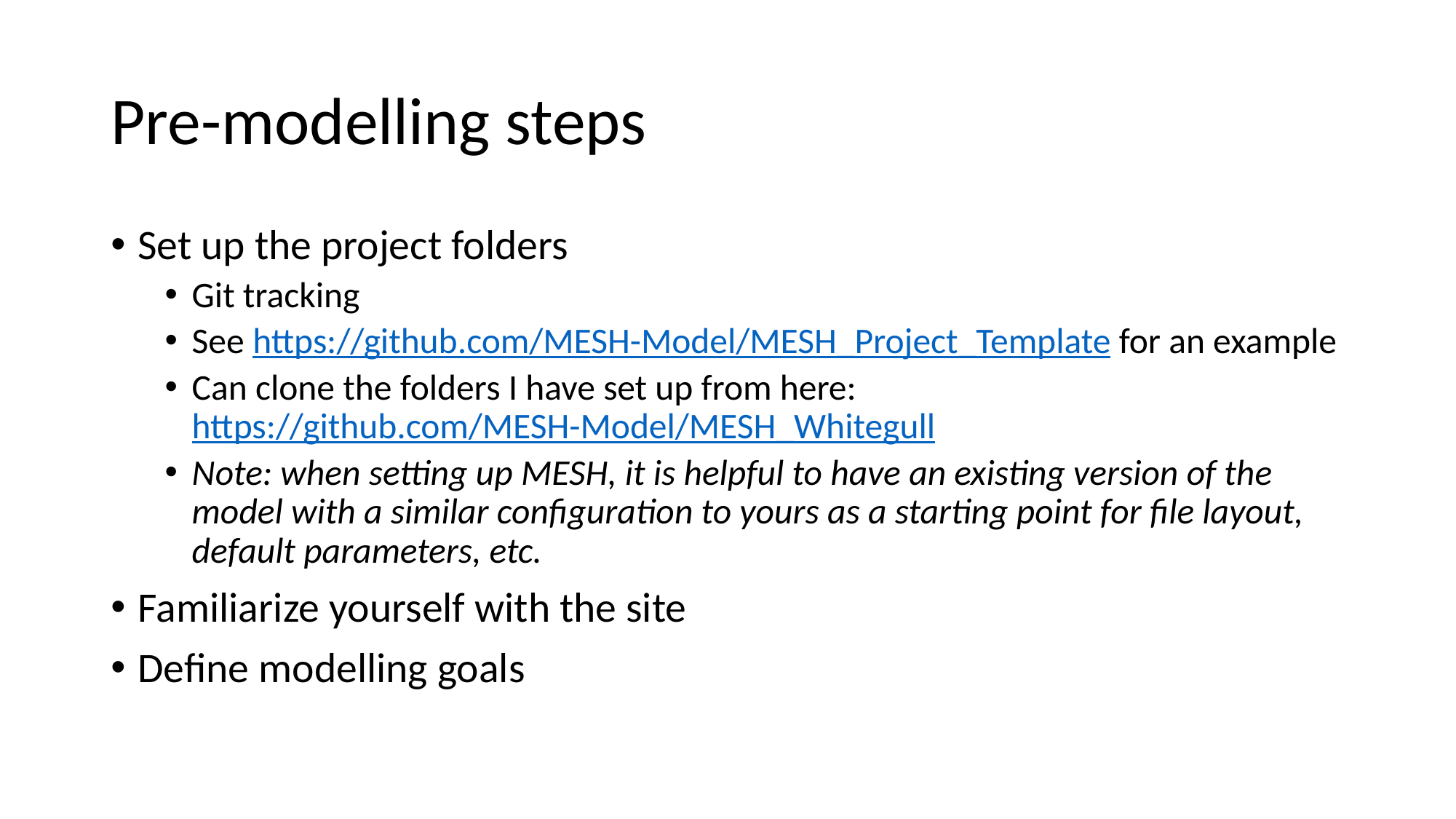

# Pre-modelling steps
Set up the project folders
Git tracking
See https://github.com/MESH-Model/MESH_Project_Template for an example
Can clone the folders I have set up from here: https://github.com/MESH-Model/MESH_Whitegull
Note: when setting up MESH, it is helpful to have an existing version of the model with a similar configuration to yours as a starting point for file layout, default parameters, etc.
Familiarize yourself with the site
Define modelling goals